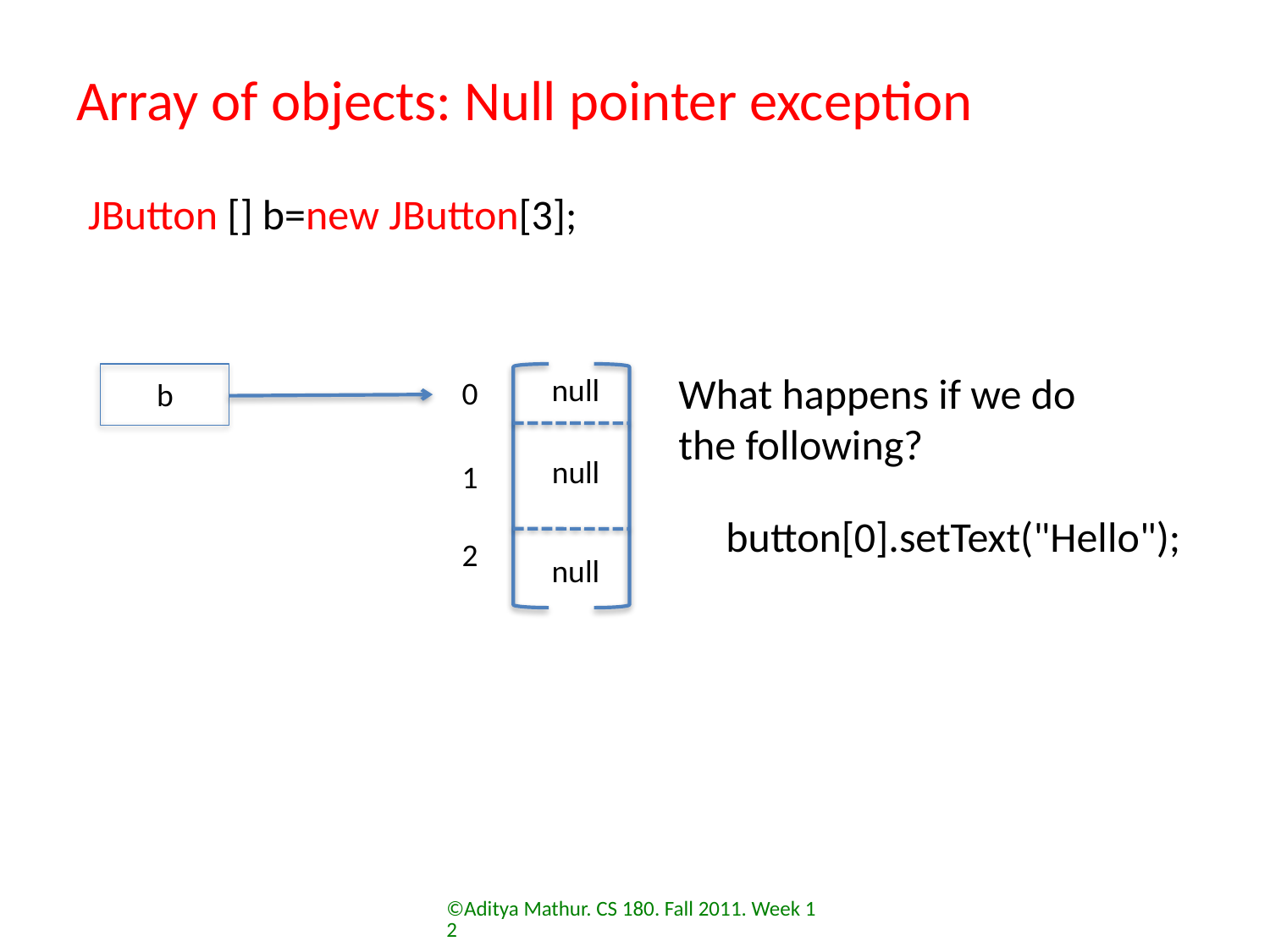

# Array of objects: Null pointer exception
JButton [] b=new JButton[3];
What happens if we do
the following?
button[0].setText("Hello");

b

null

0
null
1
2
null
©Aditya Mathur. CS 180. Fall 2011. Week 12